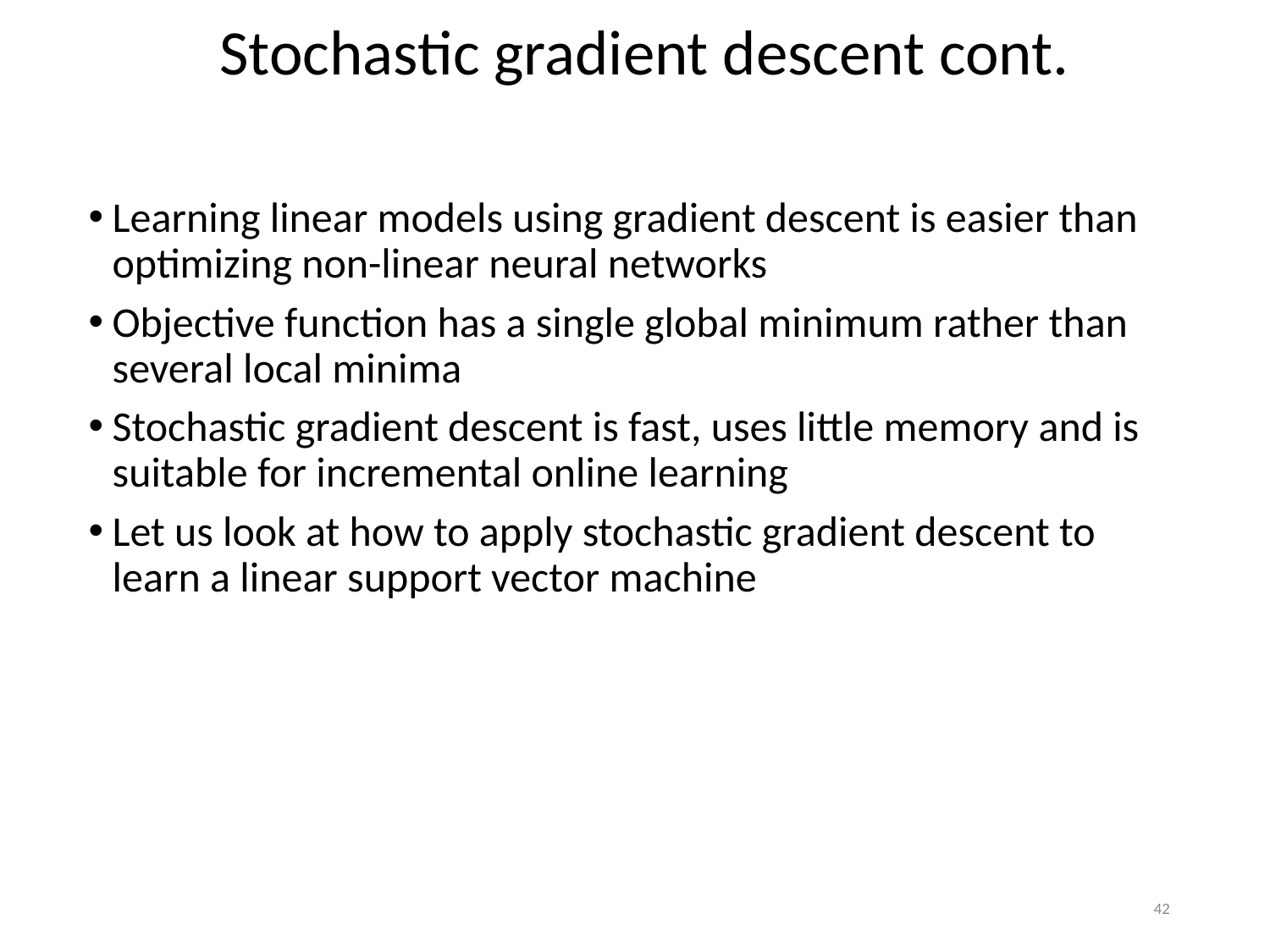

Stochastic gradient descent cont.
Learning linear models using gradient descent is easier than optimizing non-linear neural networks
Objective function has a single global minimum rather than several local minima
Stochastic gradient descent is fast, uses little memory and is suitable for incremental online learning
Let us look at how to apply stochastic gradient descent to learn a linear support vector machine
42